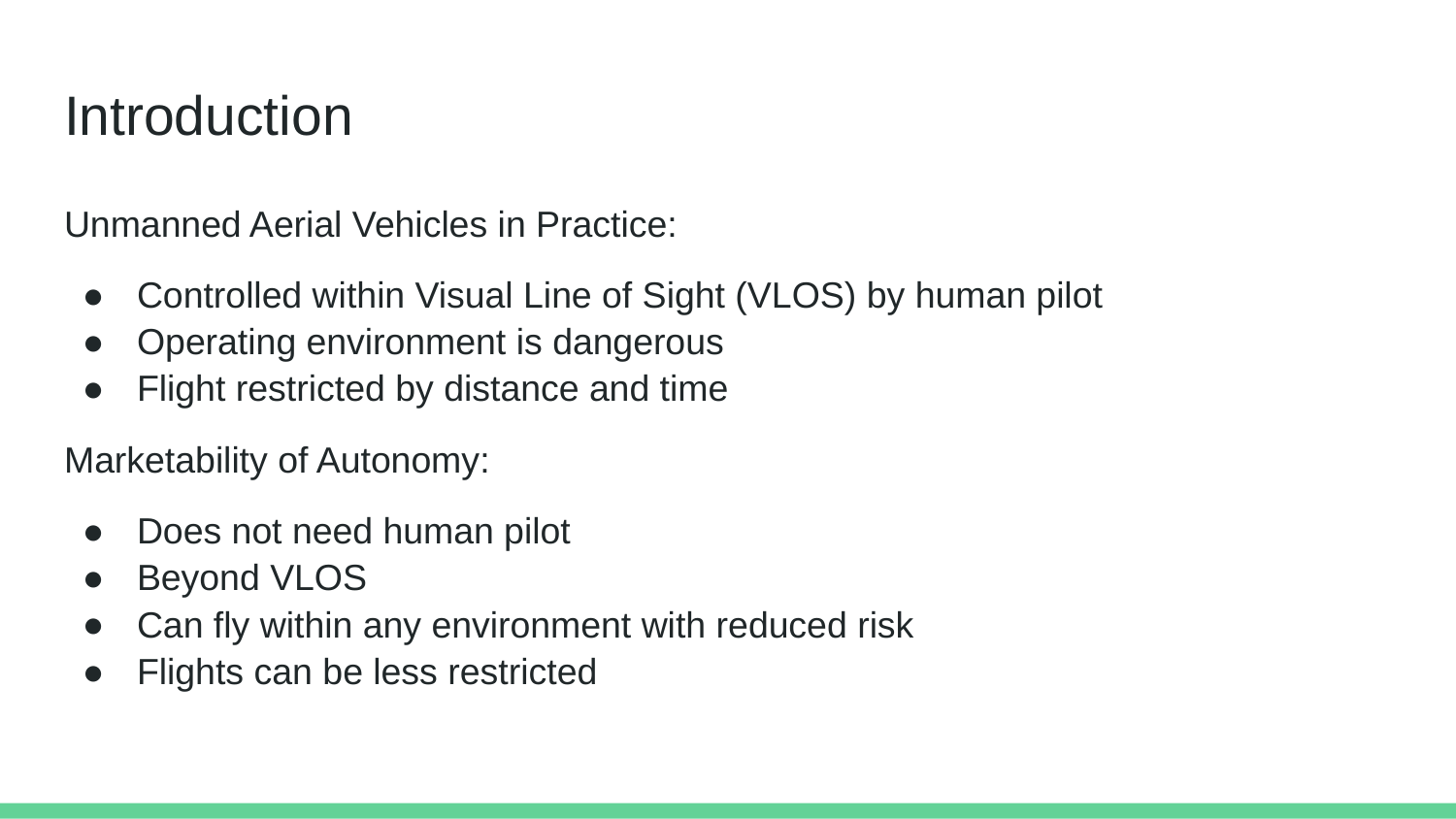

# Introduction
Unmanned Aerial Vehicles in Practice:
Controlled within Visual Line of Sight (VLOS) by human pilot
Operating environment is dangerous
Flight restricted by distance and time
Marketability of Autonomy:
Does not need human pilot
Beyond VLOS
Can fly within any environment with reduced risk
Flights can be less restricted